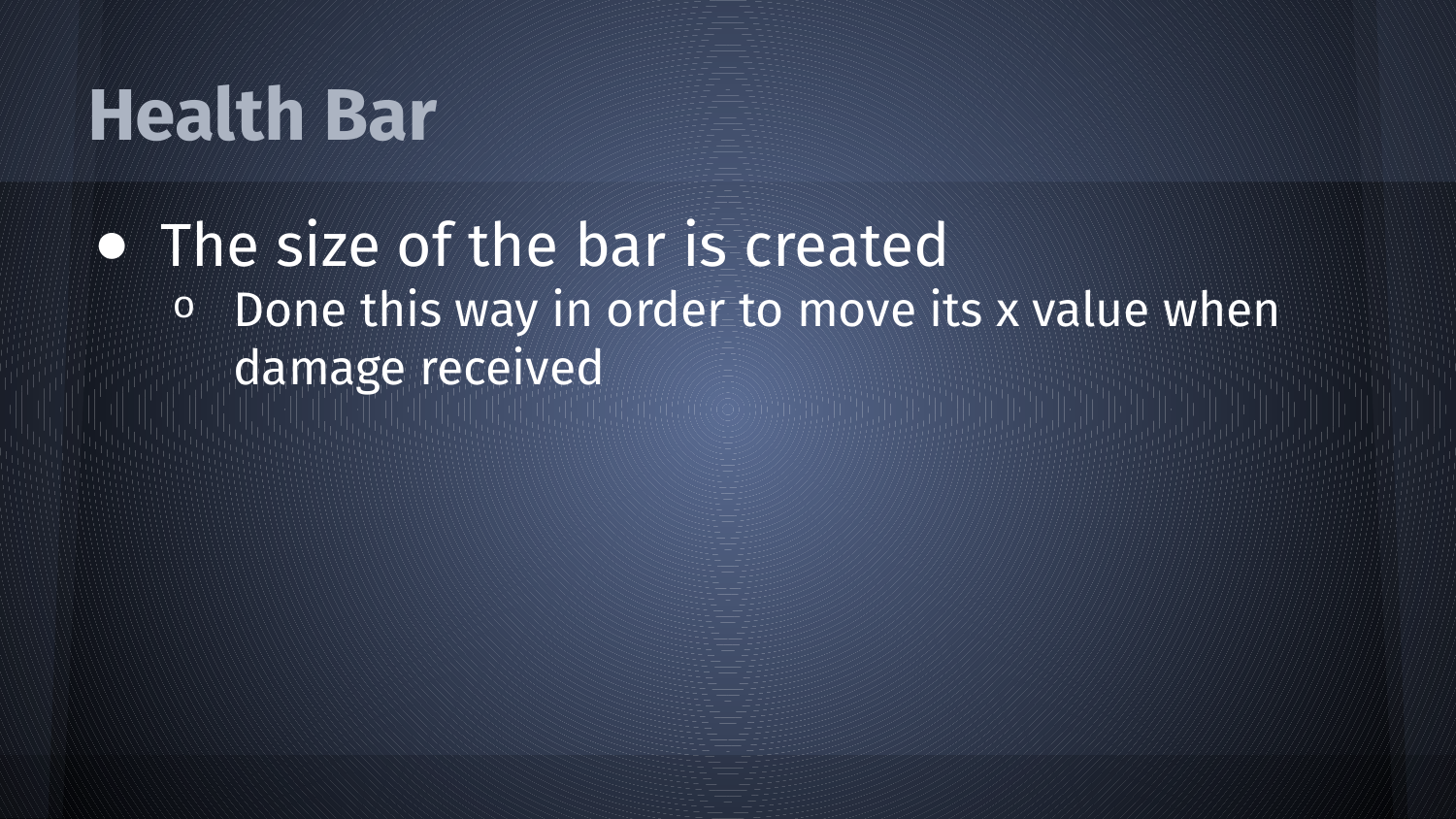

# Health Bar
The size of the bar is created
Done this way in order to move its x value when damage received